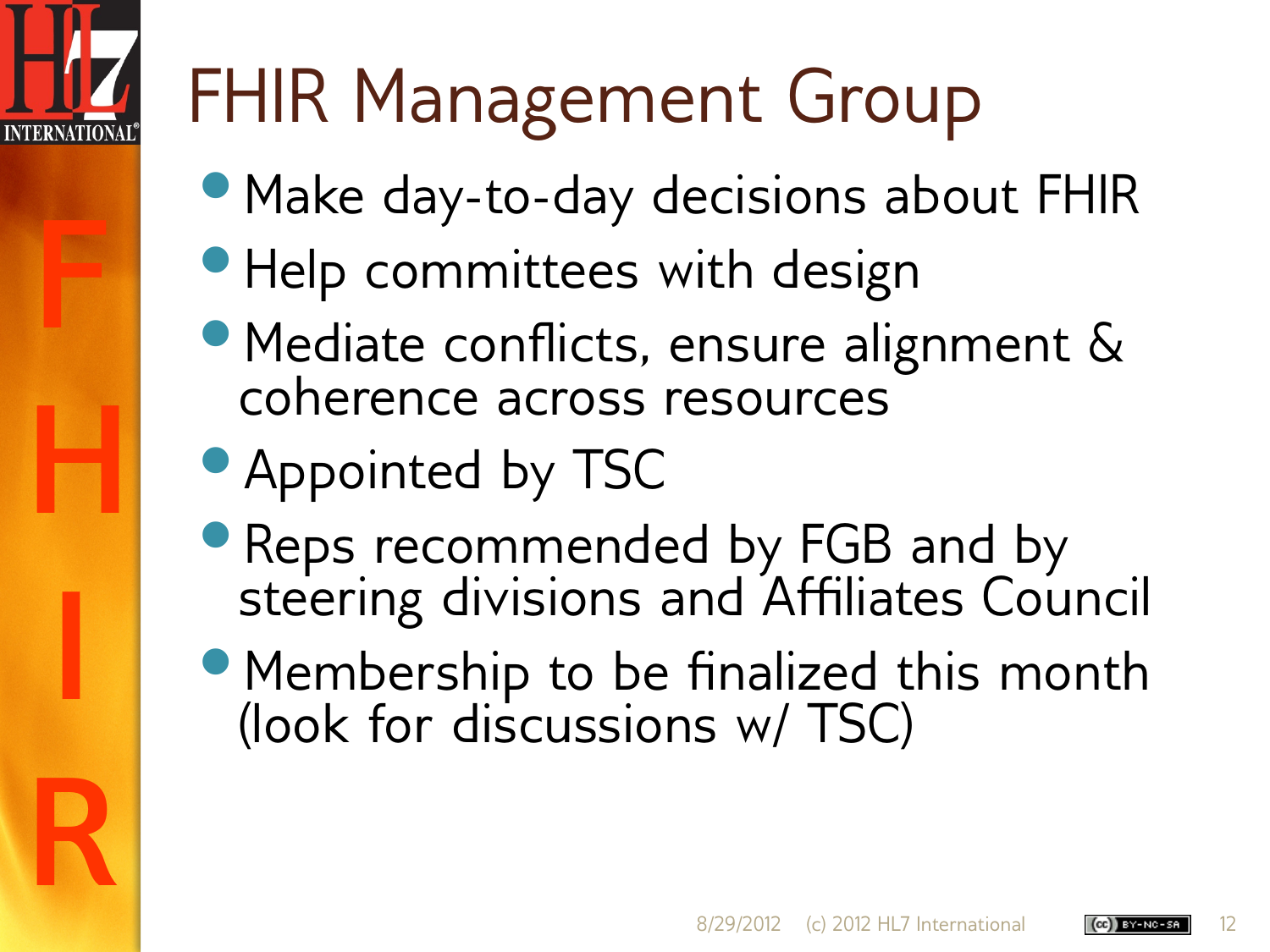

# FHIR Management Group
Make day-to-day decisions about FHIR
Help committees with design
Mediate conflicts, ensure alignment & coherence across resources
Appointed by TSC
Reps recommended by FGB and by steering divisions and Affiliates Council
Membership to be finalized this month (look for discussions w/ TSC)
8/29/2012
(c) 2012 HL7 International
12